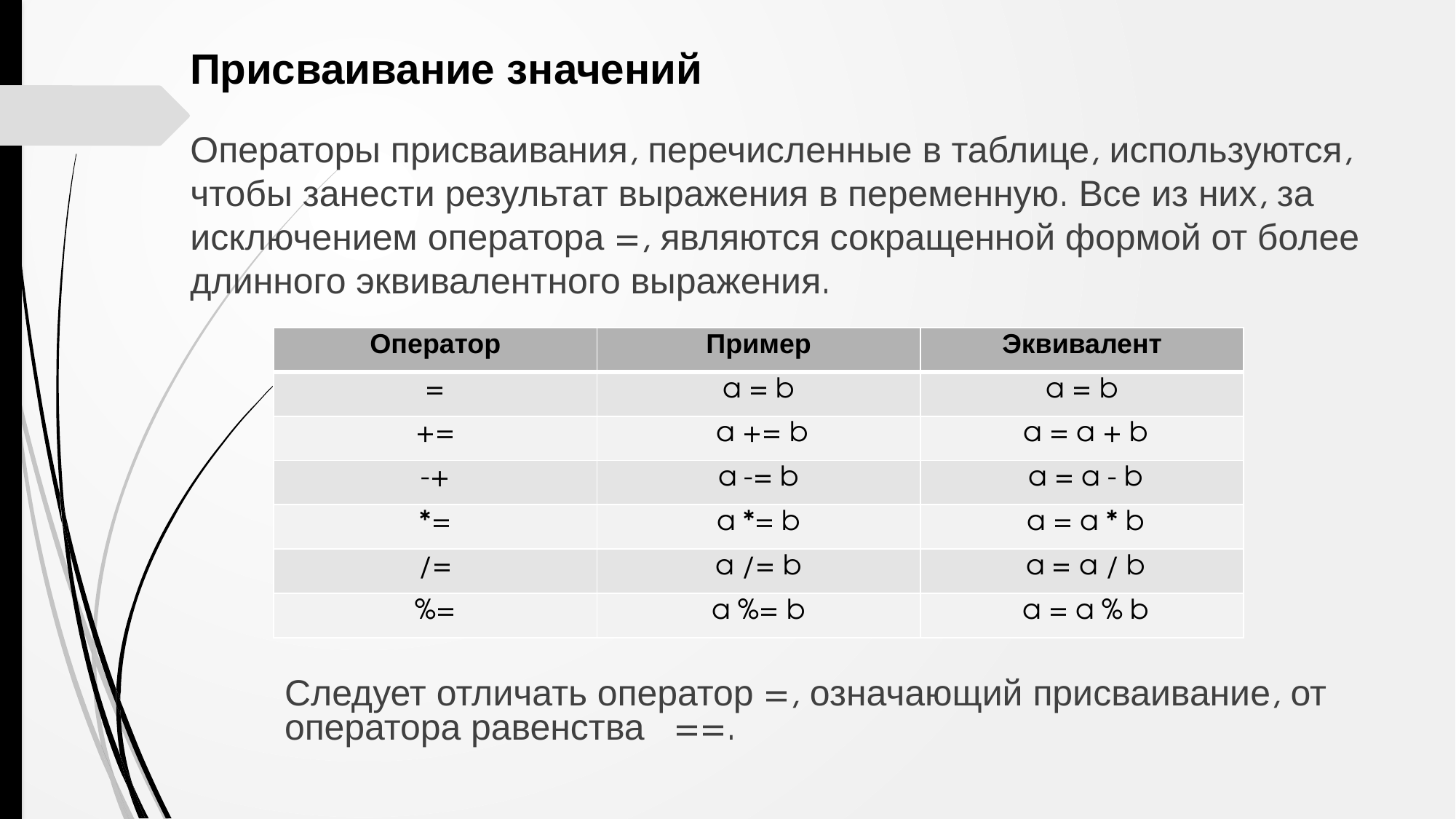

Присваивание значений
Операторы присваивания, перечисленные в таблице, используются, чтобы занести результат выражения в переменную. Все из них, за исключением оператора =, являются сокращенной формой от более длинного эквивалентного выражения.

| Оператор | Пример | Эквивалент |
| --- | --- | --- |
| = | a = b | a = b |
| += | a += b | a = a + b |
| -+ | a -= b | a = a - b |
| \*= | a \*= b | a = a \* b |
| /= | a /= b | a = a / b |
| %= | a %= b | a = a % b |
Следует отличать оператор =, означающий присваивание, от оператора равенства   ==.